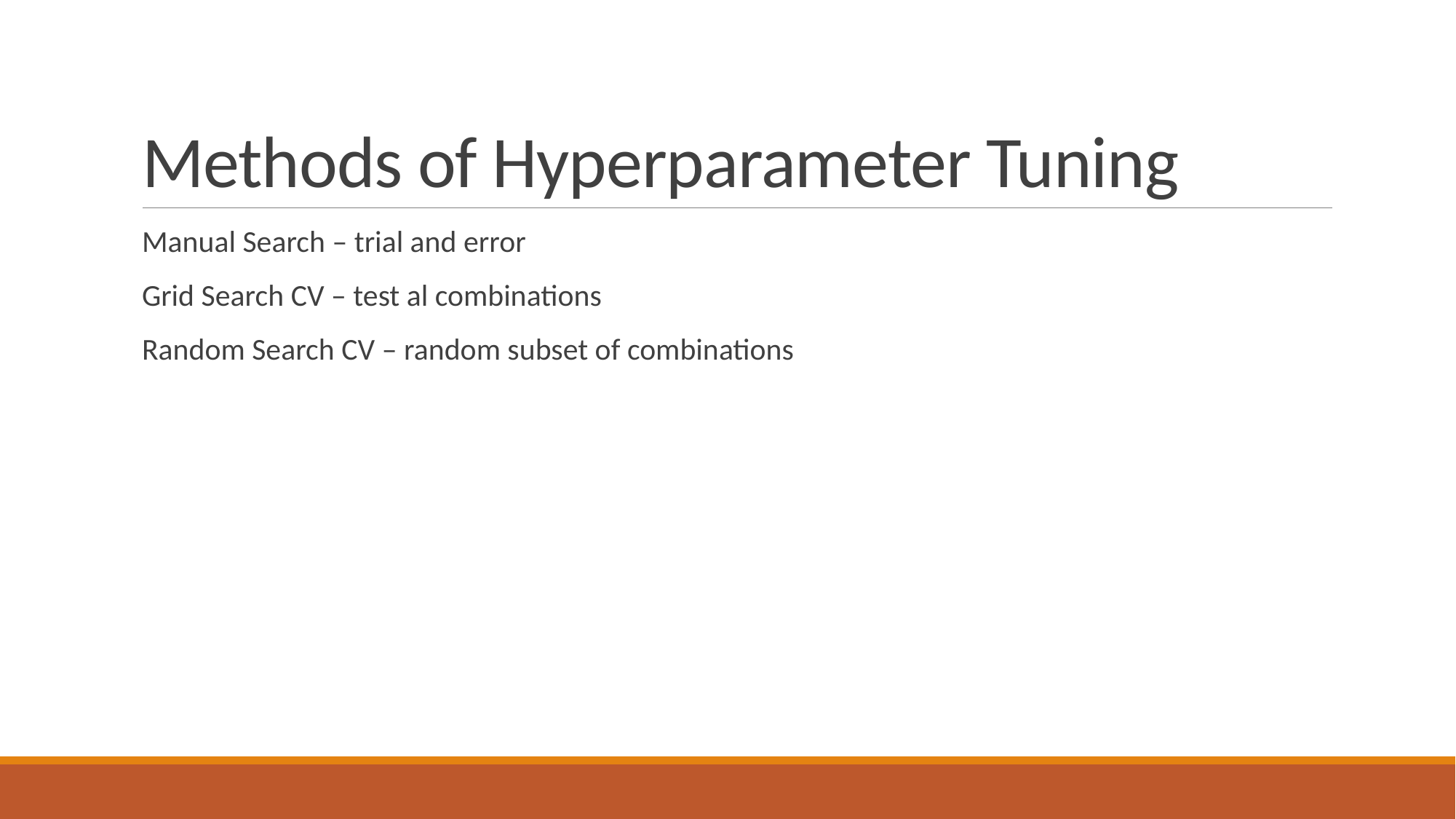

# Methods of Hyperparameter Tuning
Manual Search – trial and error
Grid Search CV – test al combinations
Random Search CV – random subset of combinations